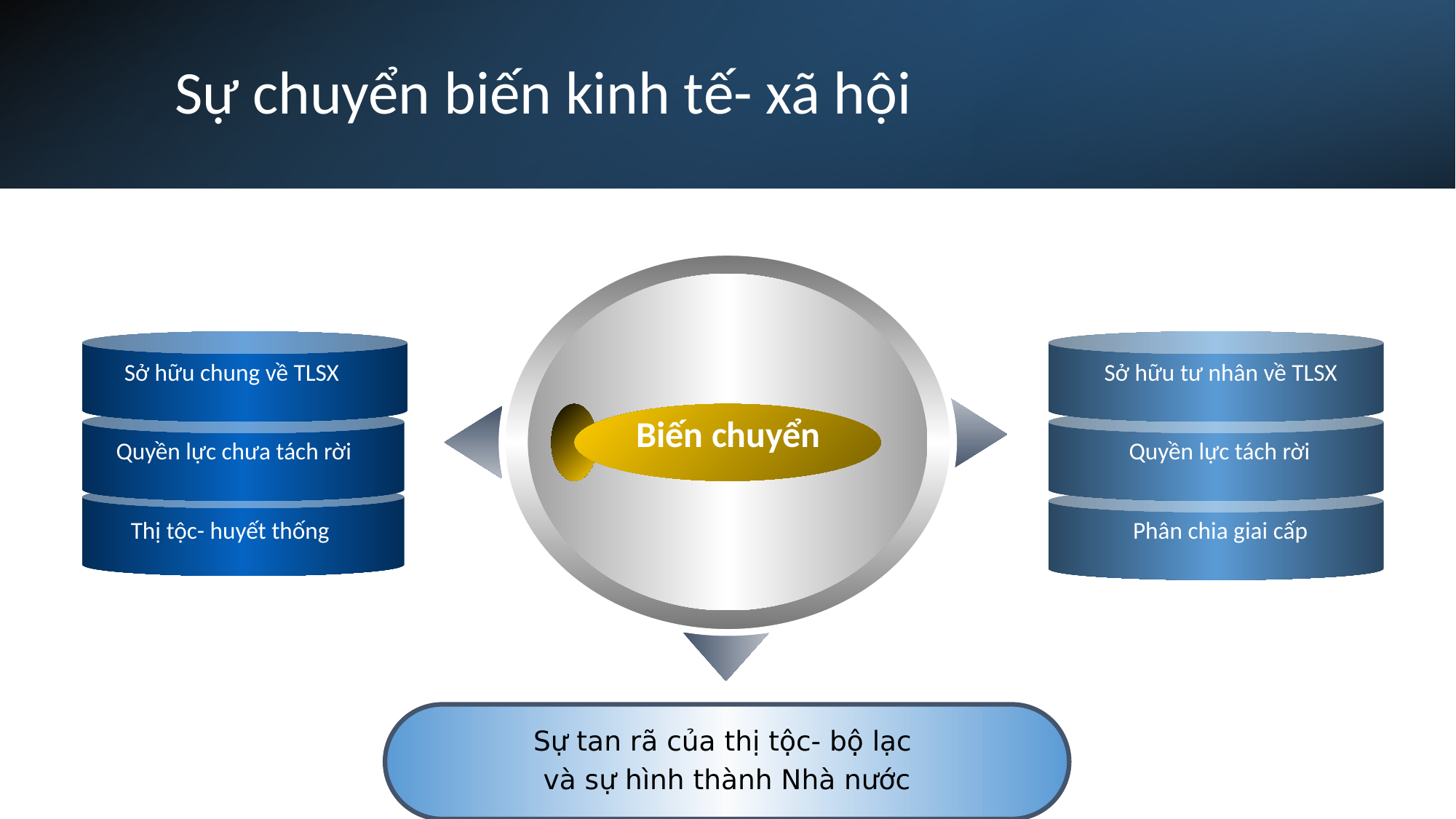

# Sự chuyển biến kinh tế- xã hội

Sở hữu chung về TLSX
Sở hữu tư nhân về TLSX

Biến chuyển

Quyền lực chưa tách rời
Quyền lực tách rời

Thị tộc- huyết thống
Phân chia giai cấp
Sự tan rã của thị tộc- bộ lạc
và sự hình thành Nhà nước